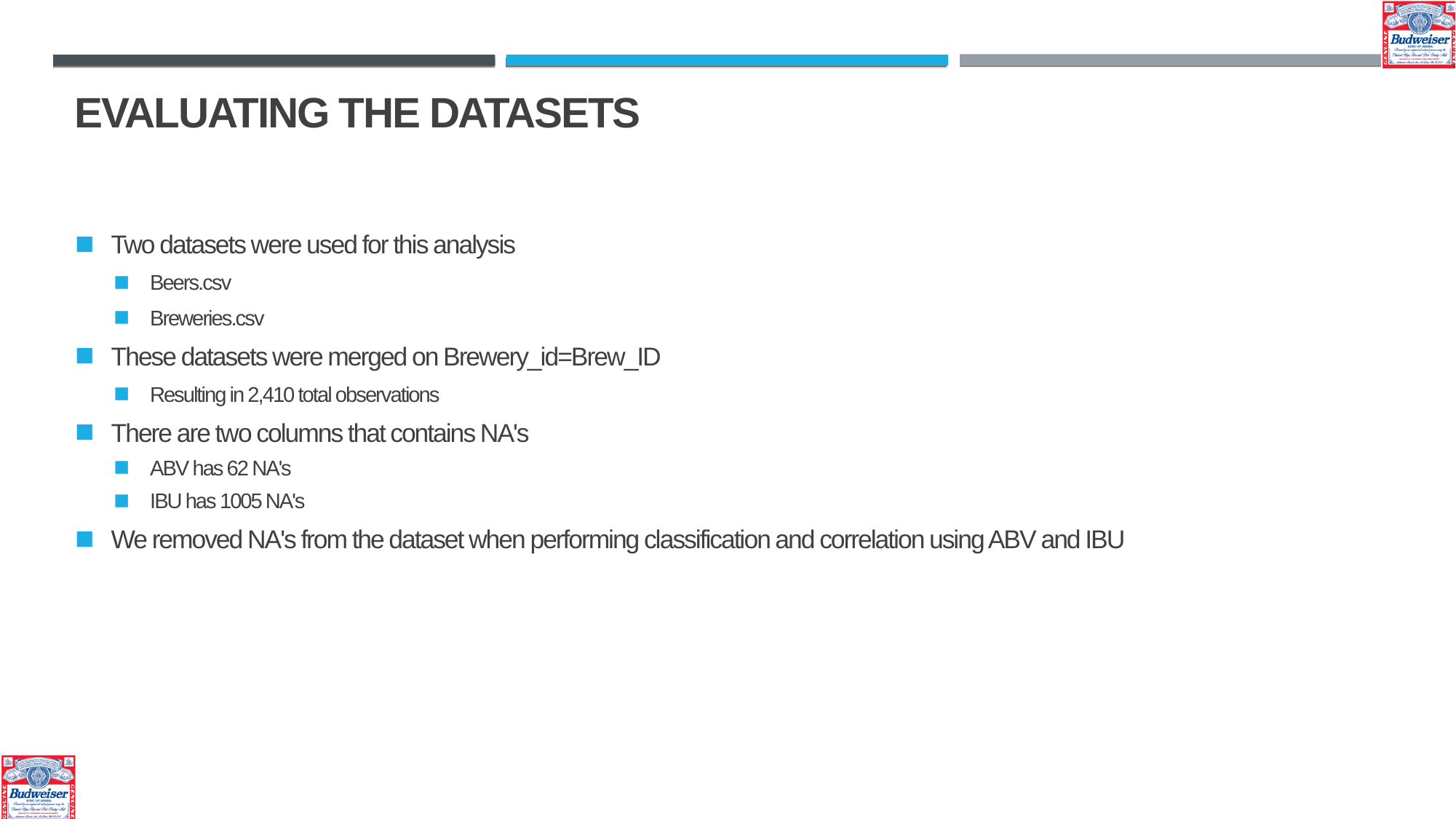

Evaluating the datasets
Two datasets were used for this analysis
Beers.csv
Breweries.csv
These datasets were merged on Brewery_id=Brew_ID
Resulting in 2,410 total observations
There are two columns that contains NA's
ABV has 62 NA's
IBU has 1005 NA's
We removed NA's from the dataset when performing classification and correlation using ABV and IBU